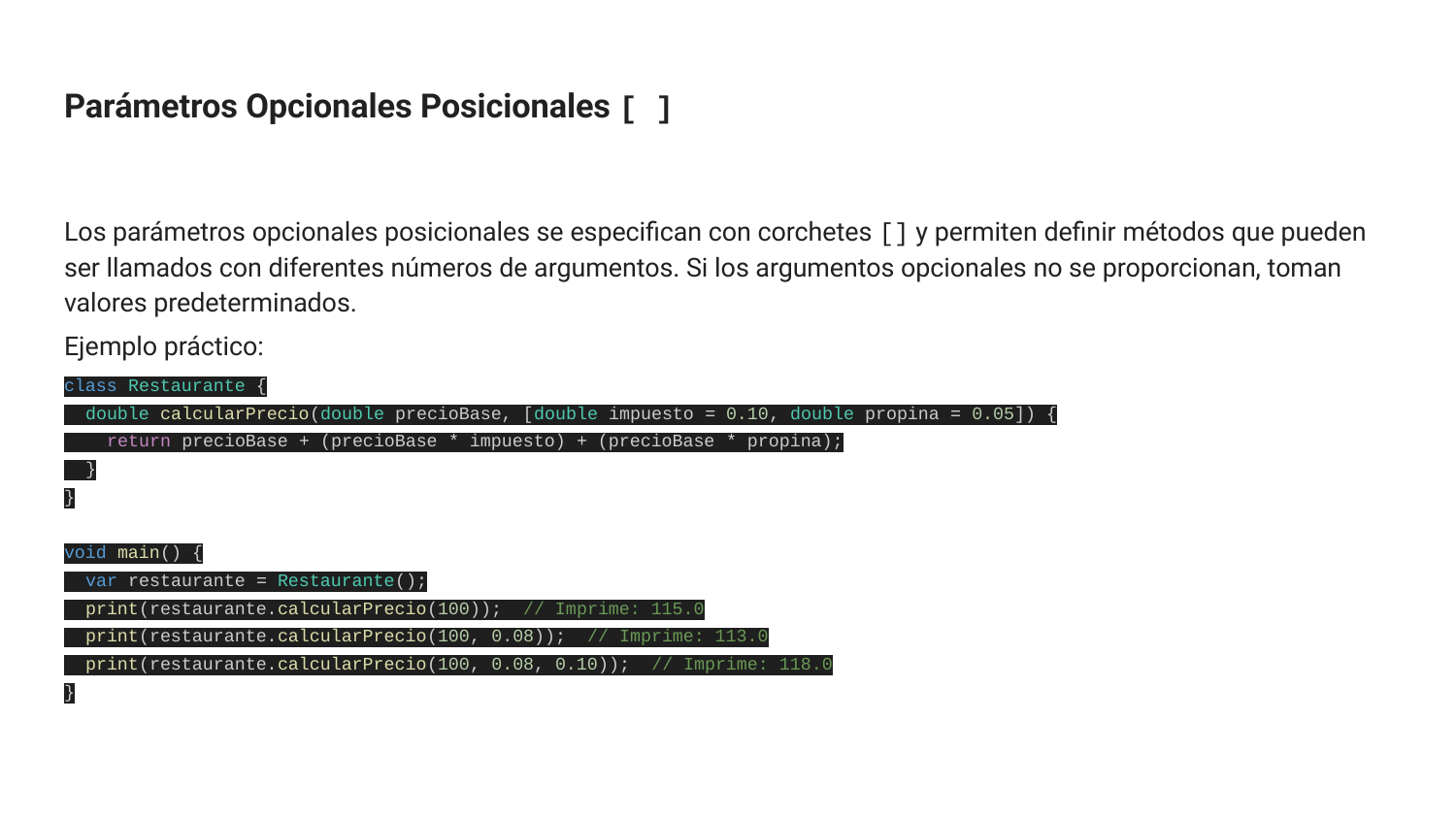

# Parámetros Opcionales Posicionales [ ]
Los parámetros opcionales posicionales se especifican con corchetes [] y permiten definir métodos que pueden ser llamados con diferentes números de argumentos. Si los argumentos opcionales no se proporcionan, toman valores predeterminados.
Ejemplo práctico:
class Restaurante {
  double calcularPrecio(double precioBase, [double impuesto = 0.10, double propina = 0.05]) {
    return precioBase + (precioBase * impuesto) + (precioBase * propina);
  }
}

void main() {
  var restaurante = Restaurante();
  print(restaurante.calcularPrecio(100));  // Imprime: 115.0
  print(restaurante.calcularPrecio(100, 0.08));  // Imprime: 113.0
  print(restaurante.calcularPrecio(100, 0.08, 0.10));  // Imprime: 118.0
}